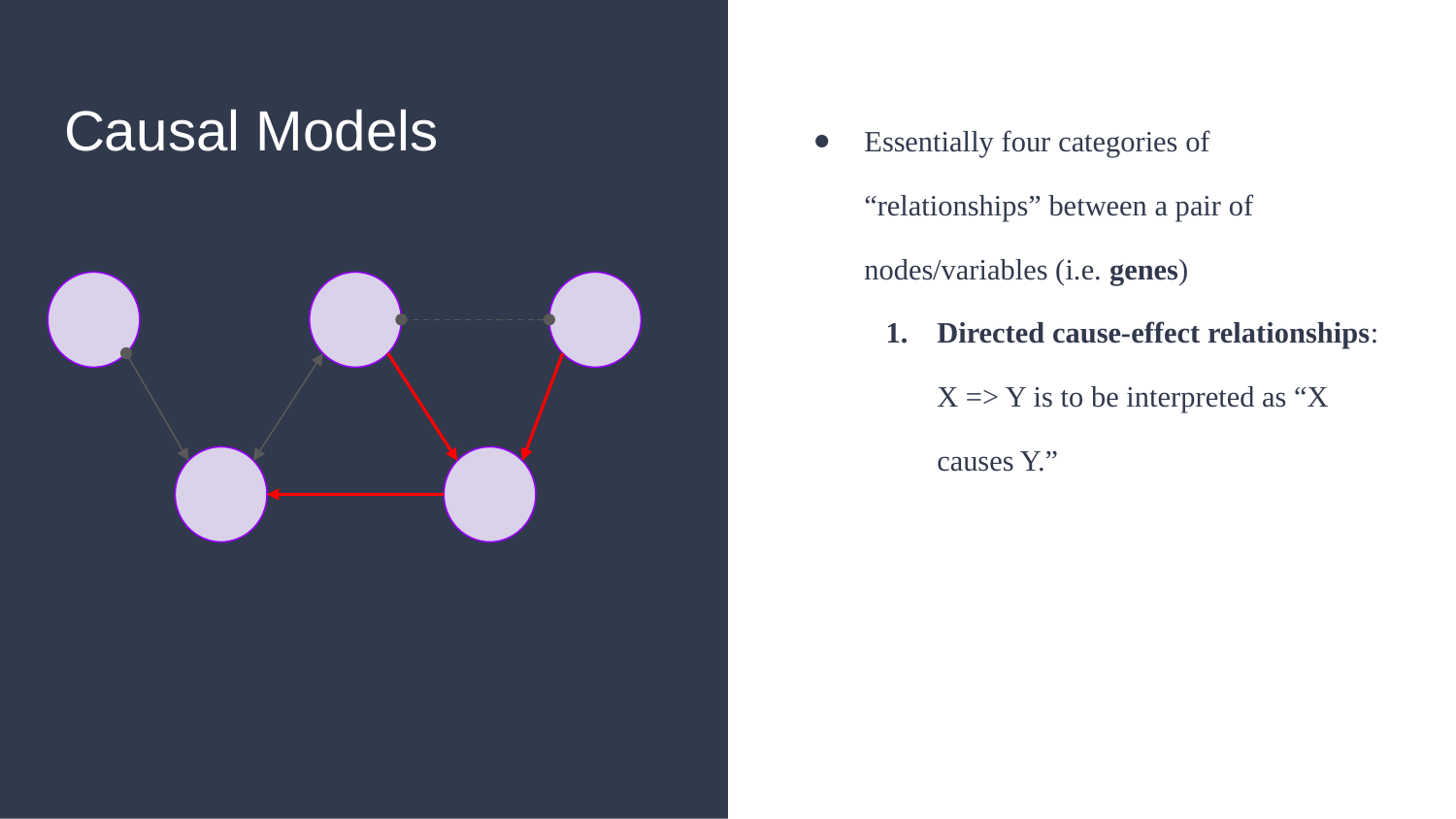

# Causal Models
Essentially four categories of “relationships” between a pair of nodes/variables (i.e. genes)
Directed cause-effect relationships: X => Y is to be interpreted as “X causes Y.”